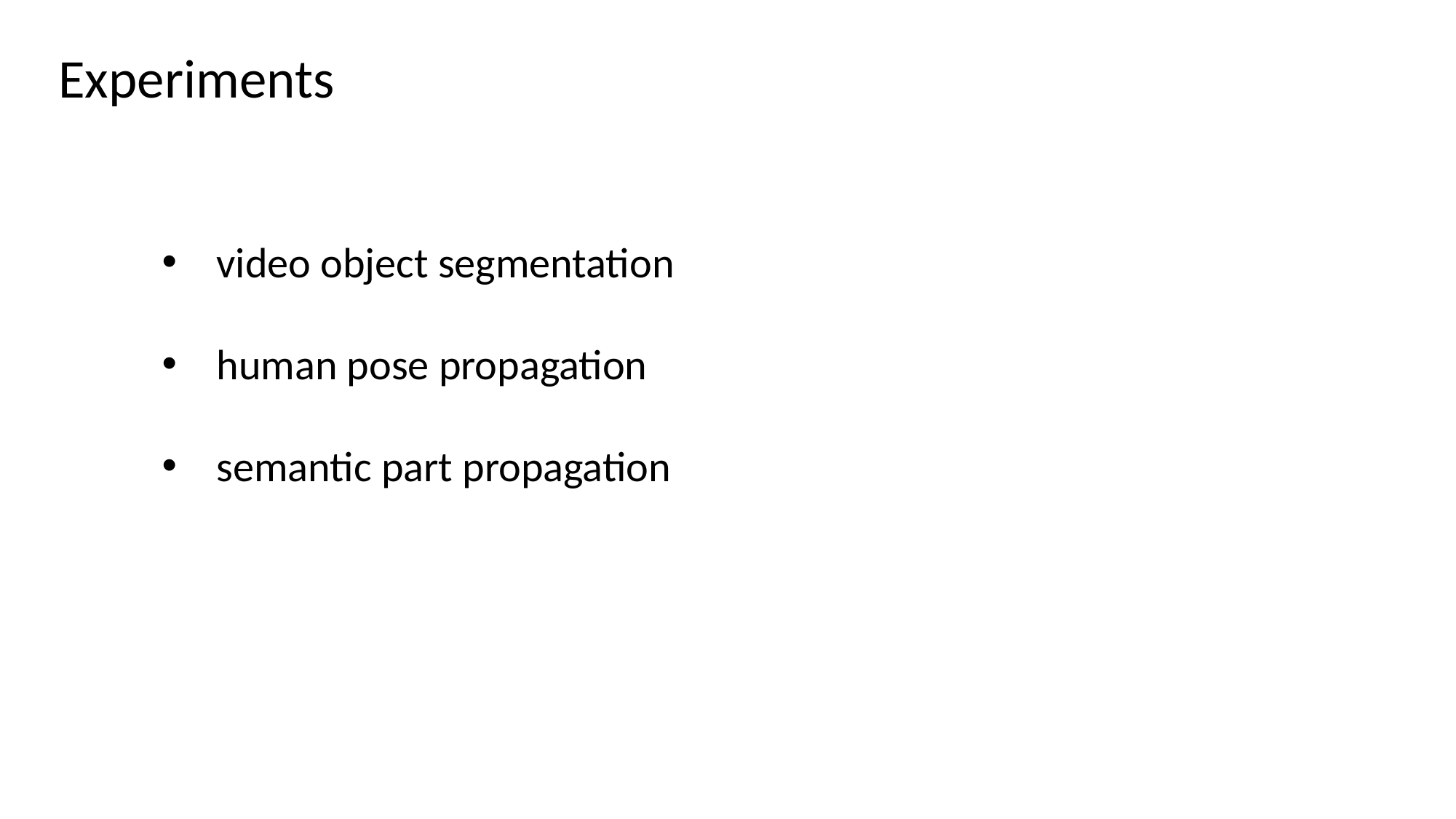

# Experiments
video object segmentation

human pose propagation

semantic part propagation